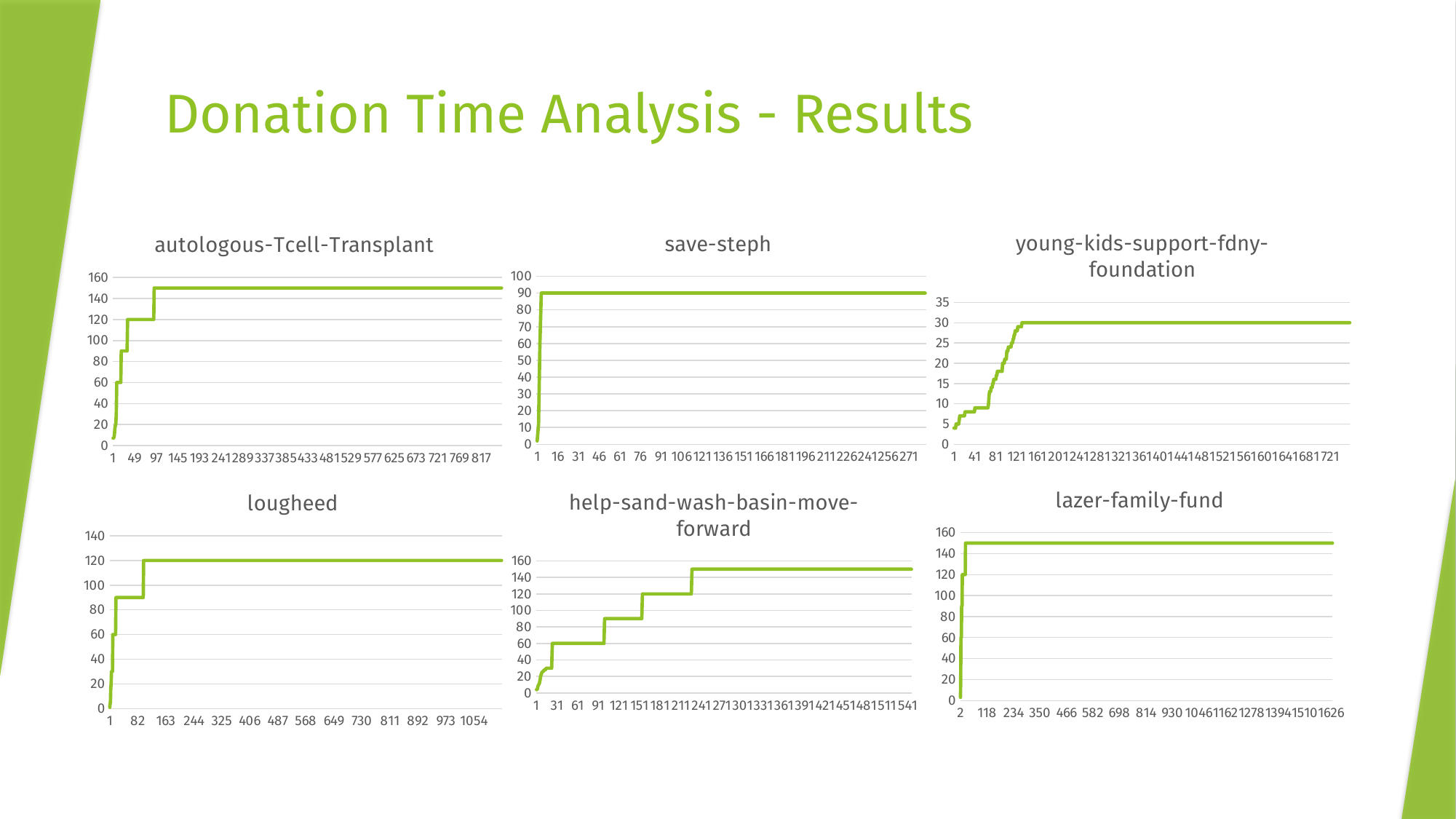

# Donation Time Analysis - Results

### Chart: save-steph

| Category | w3yvks-save-steph |
|---|---|

### Chart:

| Category | young-kids-support-fdny-foundation |
|---|---|

### Chart:

| Category | autologous-Tcell-Transplant |
|---|---|

### Chart: lazer-family-fund

| Category | lazer-family-fund |
|---|---|

### Chart: help-sand-wash-basin-move-forward

| Category | cm625-water |
|---|---|

### Chart:

| Category | lougheed |
|---|---|